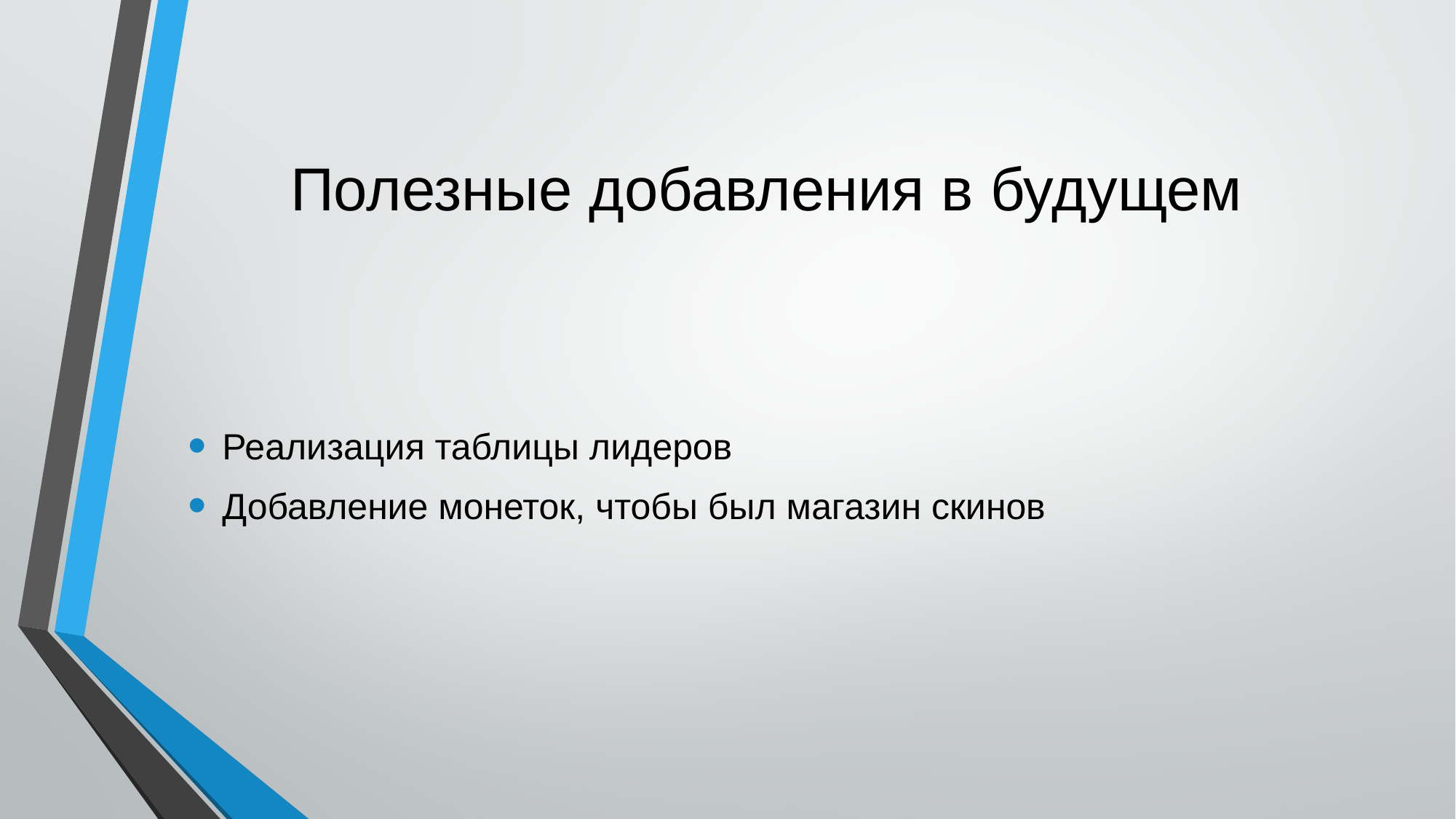

# Полезные добавления в будущем
Реализация таблицы лидеров
Добавление монеток, чтобы был магазин скинов